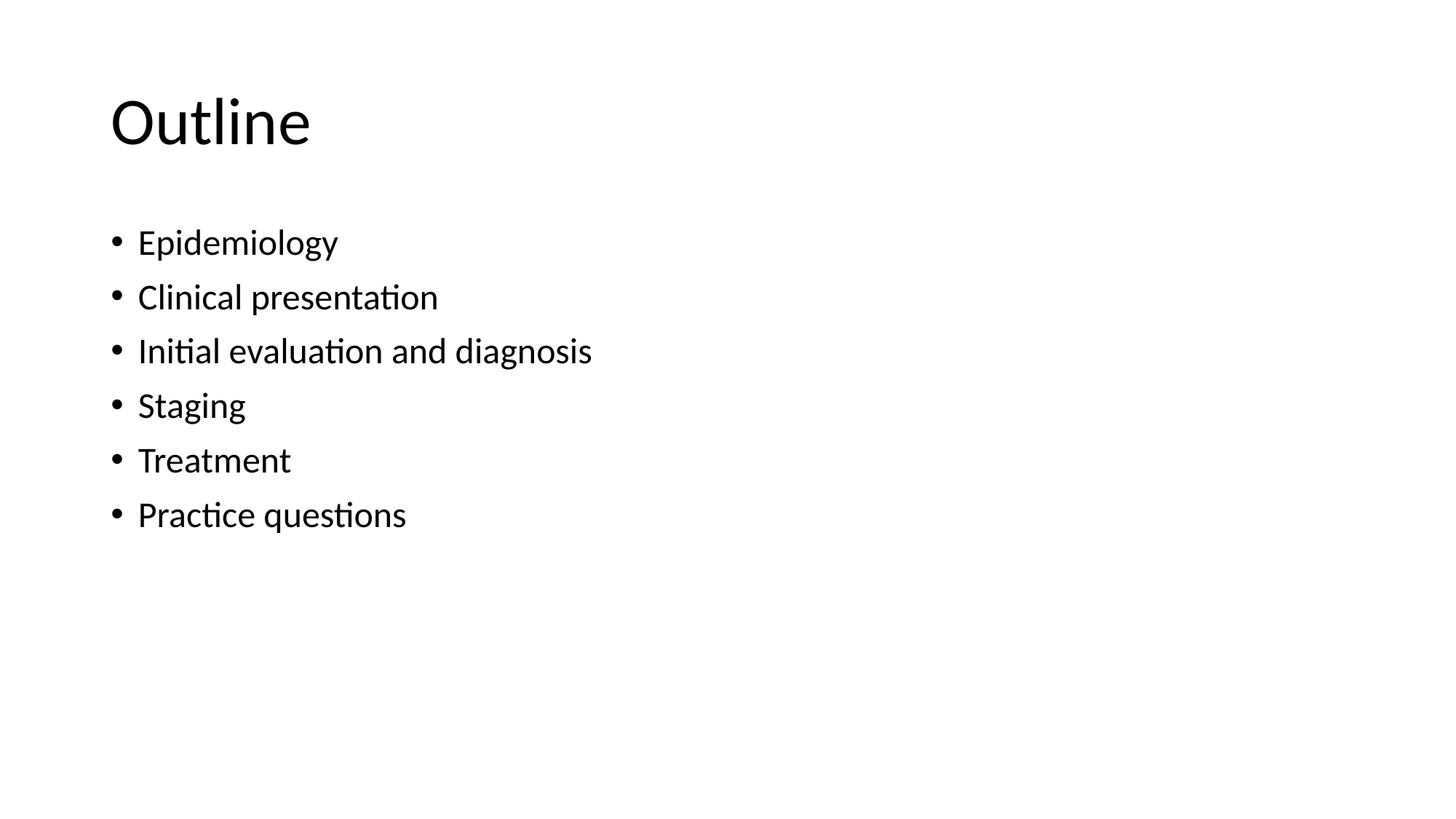

# Outline
Epidemiology
Clinical presentation
Initial evaluation and diagnosis
Staging
Treatment
Practice questions